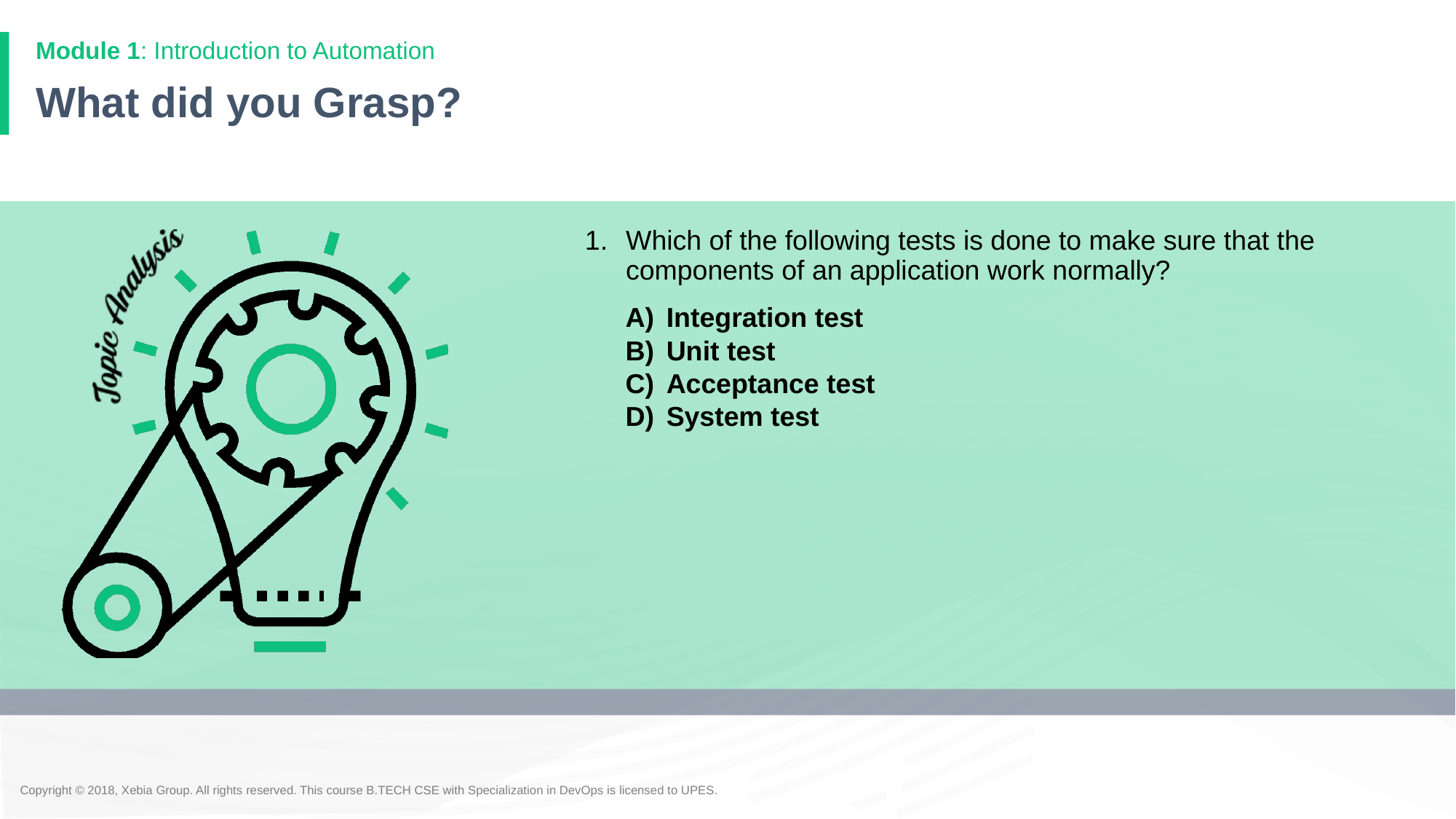

Module 1: Introduction to Automation
# What did you Grasp?
Which of the following tests is done to make sure that the components of an application work normally?
Integration test
Unit test
Acceptance test
System test